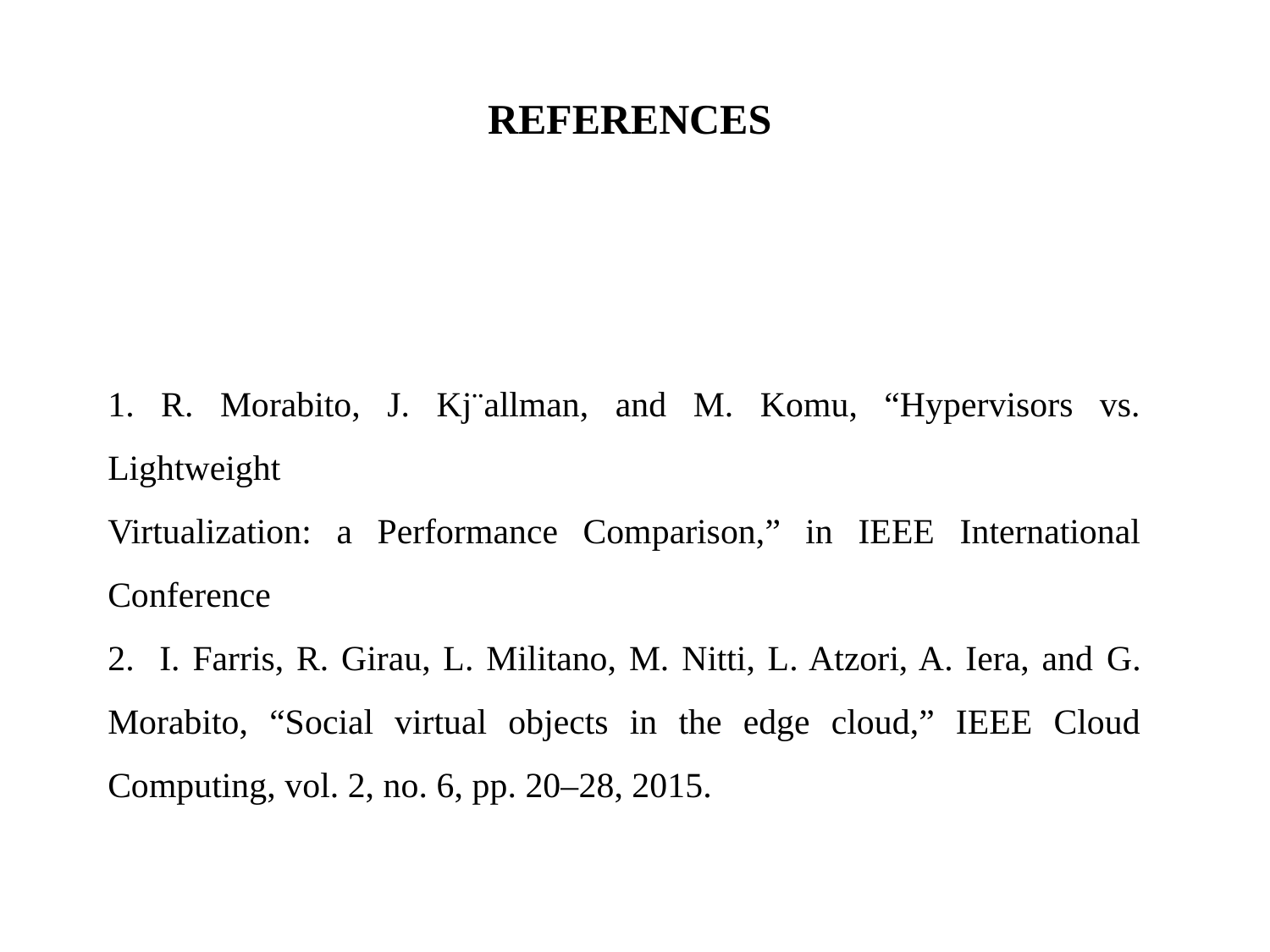

# REFERENCES
1. R. Morabito, J. Kj¨allman, and M. Komu, “Hypervisors vs. Lightweight
Virtualization: a Performance Comparison,” in IEEE International Conference
2.  I. Farris, R. Girau, L. Militano, M. Nitti, L. Atzori, A. Iera, and G. Morabito, “Social virtual objects in the edge cloud,” IEEE Cloud Computing, vol. 2, no. 6, pp. 20–28, 2015.